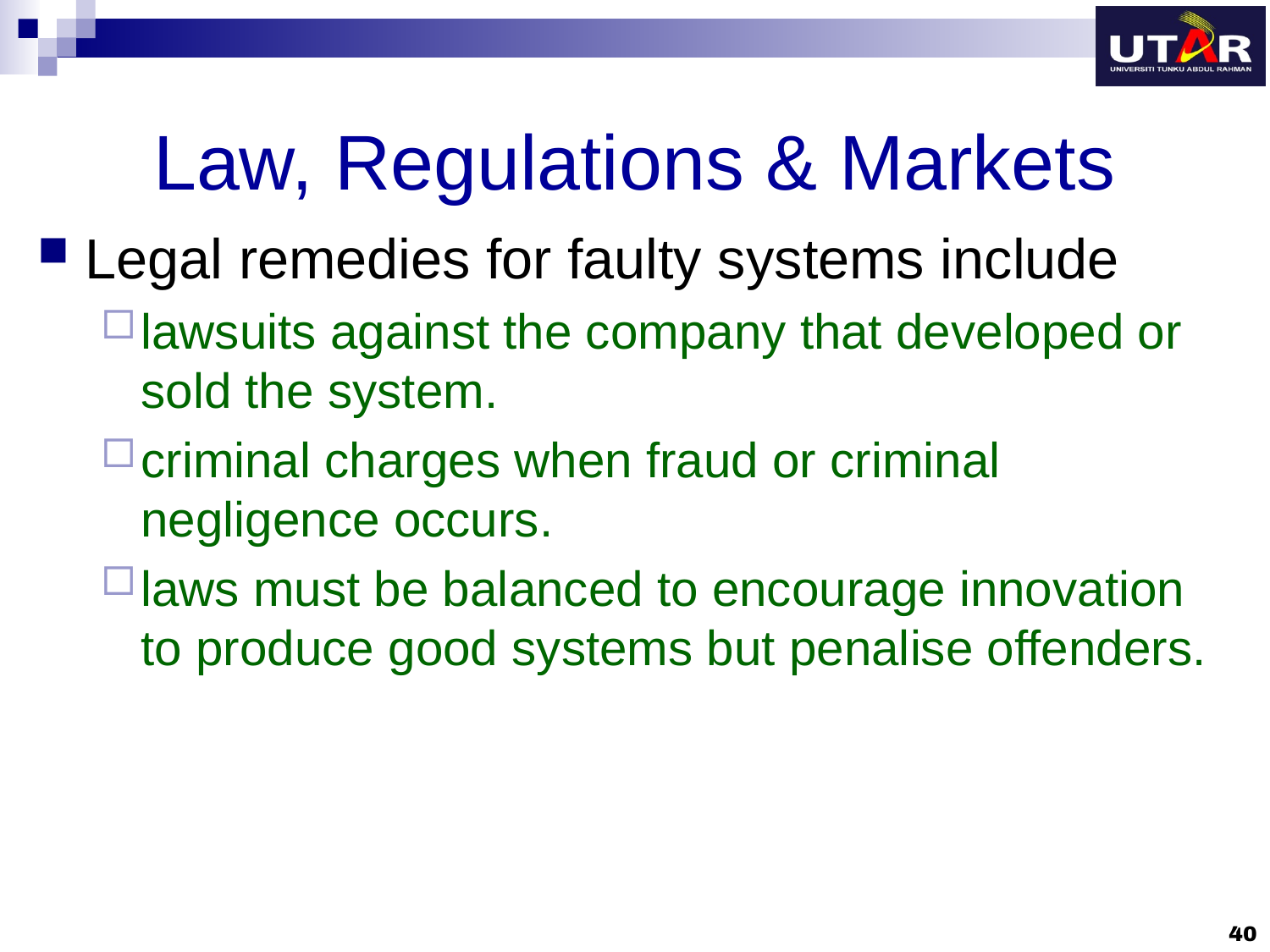

# Law, Regulations & Markets
Legal remedies for faulty systems include
lawsuits against the company that developed or sold the system.
criminal charges when fraud or criminal negligence occurs.
laws must be balanced to encourage innovation to produce good systems but penalise offenders.
40